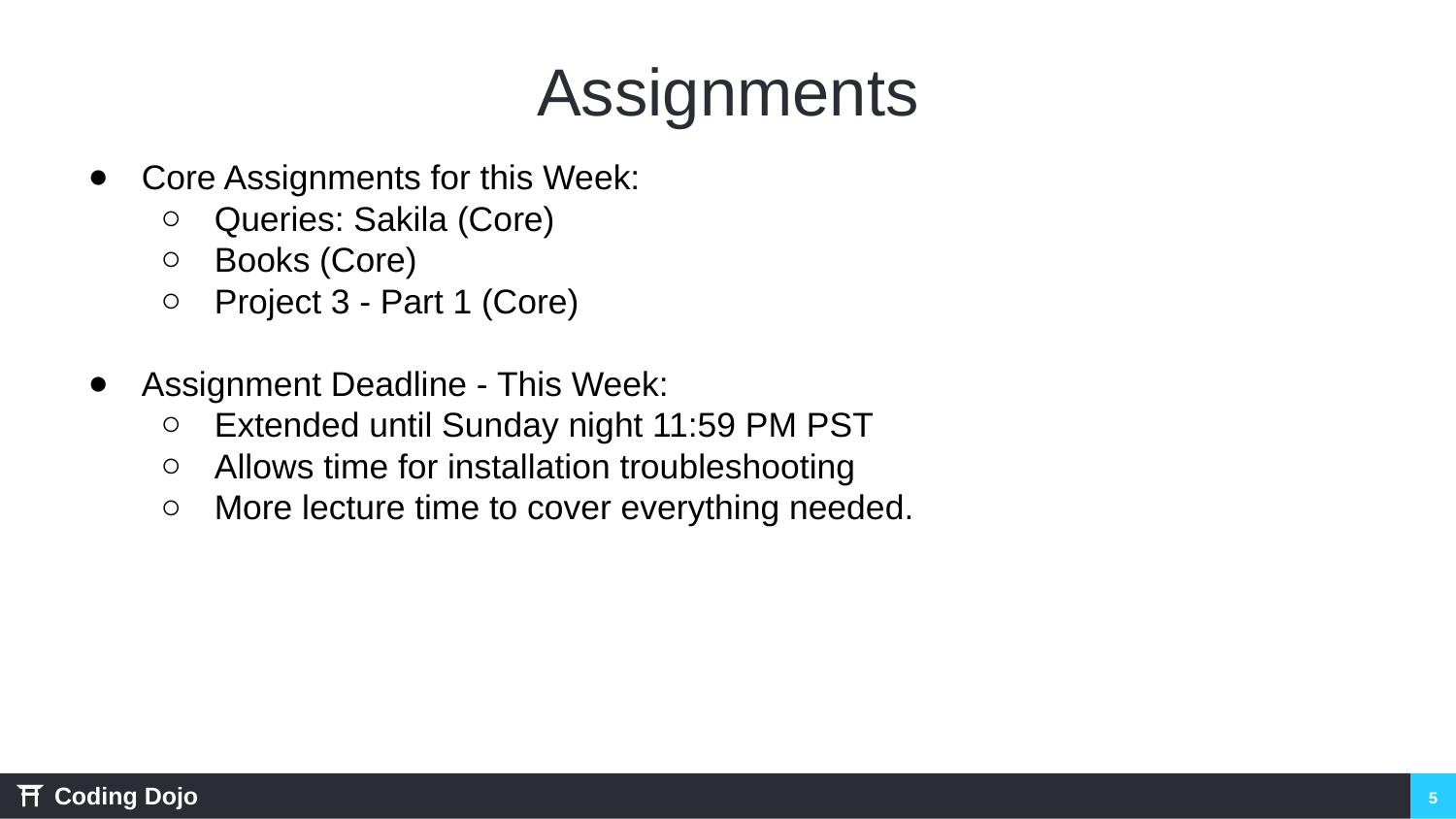

# Assignments
Core Assignments for this Week:
Queries: Sakila (Core)
Books (Core)
Project 3 - Part 1 (Core)
Assignment Deadline - This Week:
Extended until Sunday night 11:59 PM PST
Allows time for installation troubleshooting
More lecture time to cover everything needed.